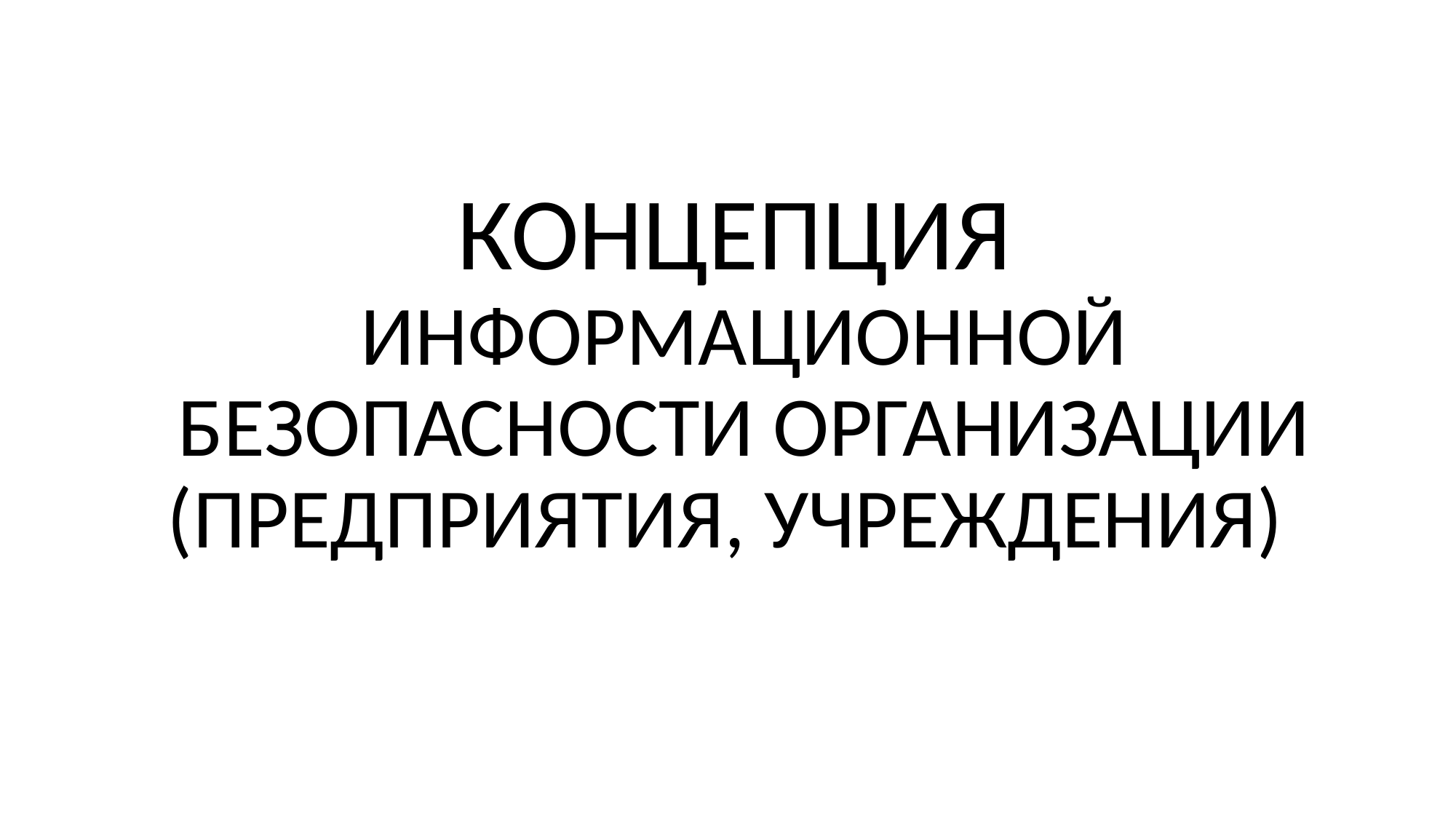

# Концепция информационной безопасности организации (предприятия, учреждения)